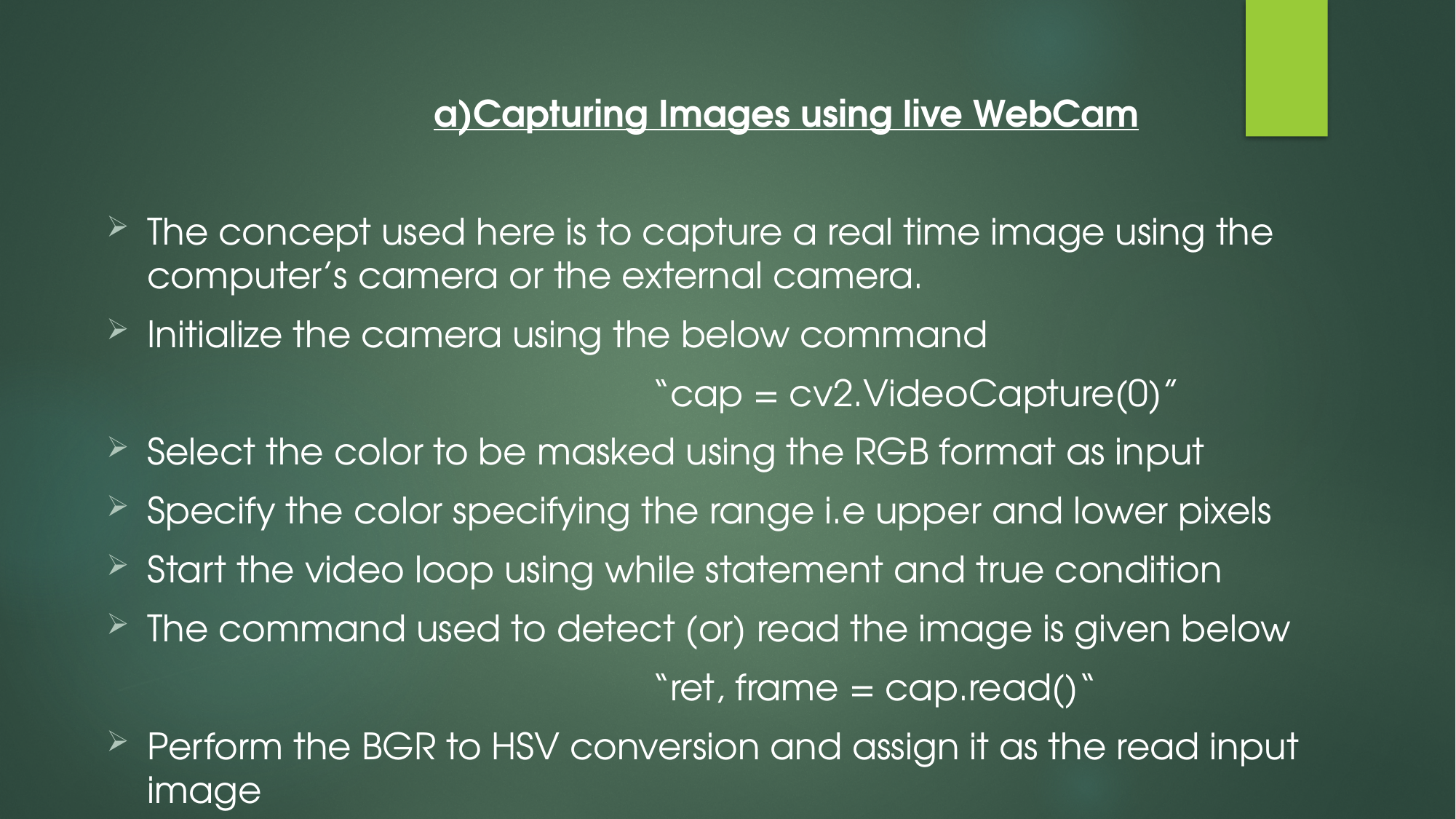

a)Capturing Images using live WebCam

The concept used here is to capture a real time image using the computer’s camera or the external camera.
Initialize the camera using the below command
					“cap = cv2.VideoCapture(0)”
Select the color to be masked using the RGB format as input
Specify the color specifying the range i.e upper and lower pixels
Start the video loop using while statement and true condition
The command used to detect (or) read the image is given below
					“ret, frame = cap.read()“
Perform the BGR to HSV conversion and assign it as the read input image